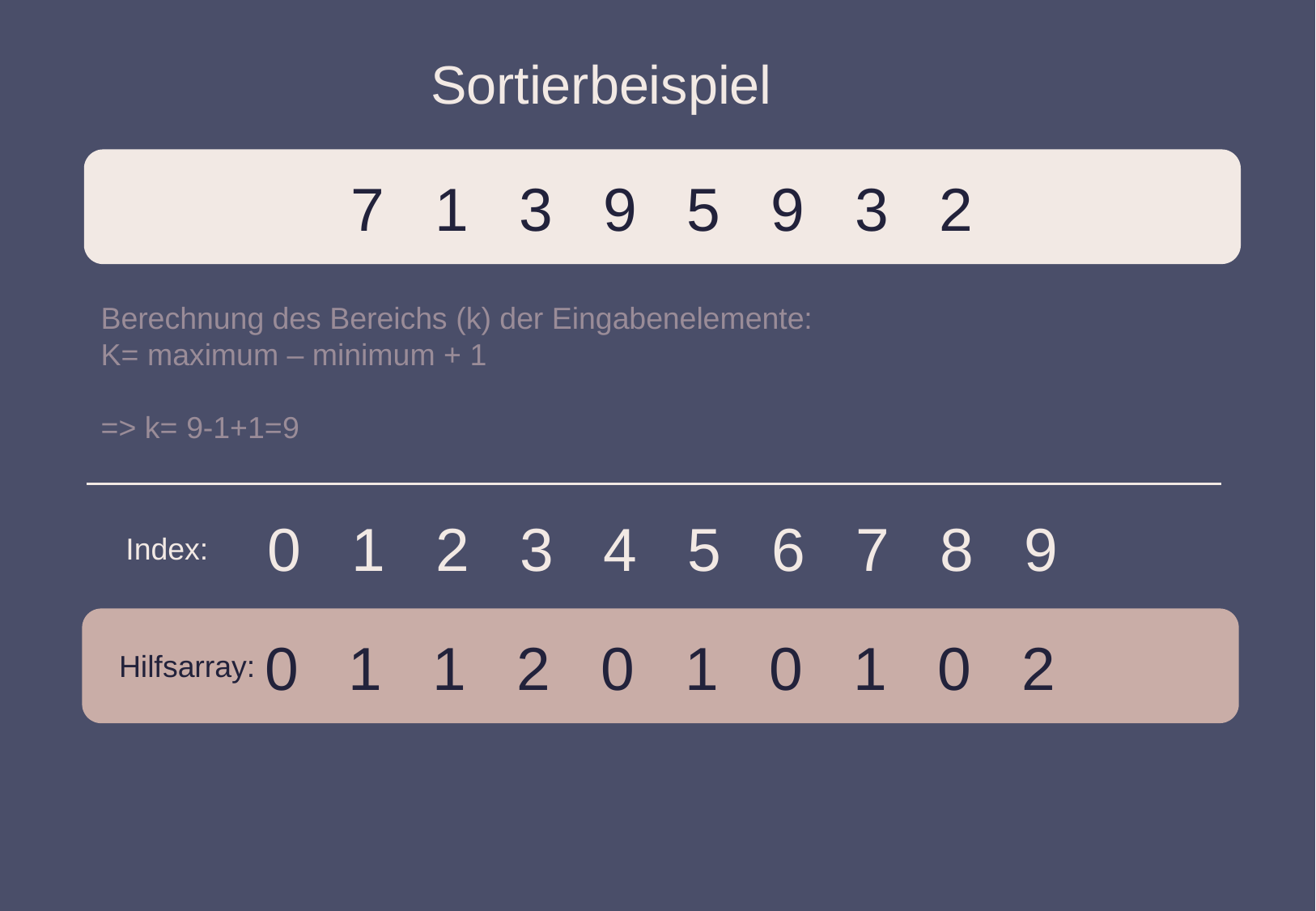

Sortierbeispiel
7   1   3   9   5   9   3   2
Berechnung des Bereichs (k) der Eingabenelemente:
K= maximum – minimum + 1

=> k= 9-1+1=9
0   1   2   3   4   5   6   7   8   9
Index:
0   1   1   2   0   1   0   1   0   2
Hilfsarray: